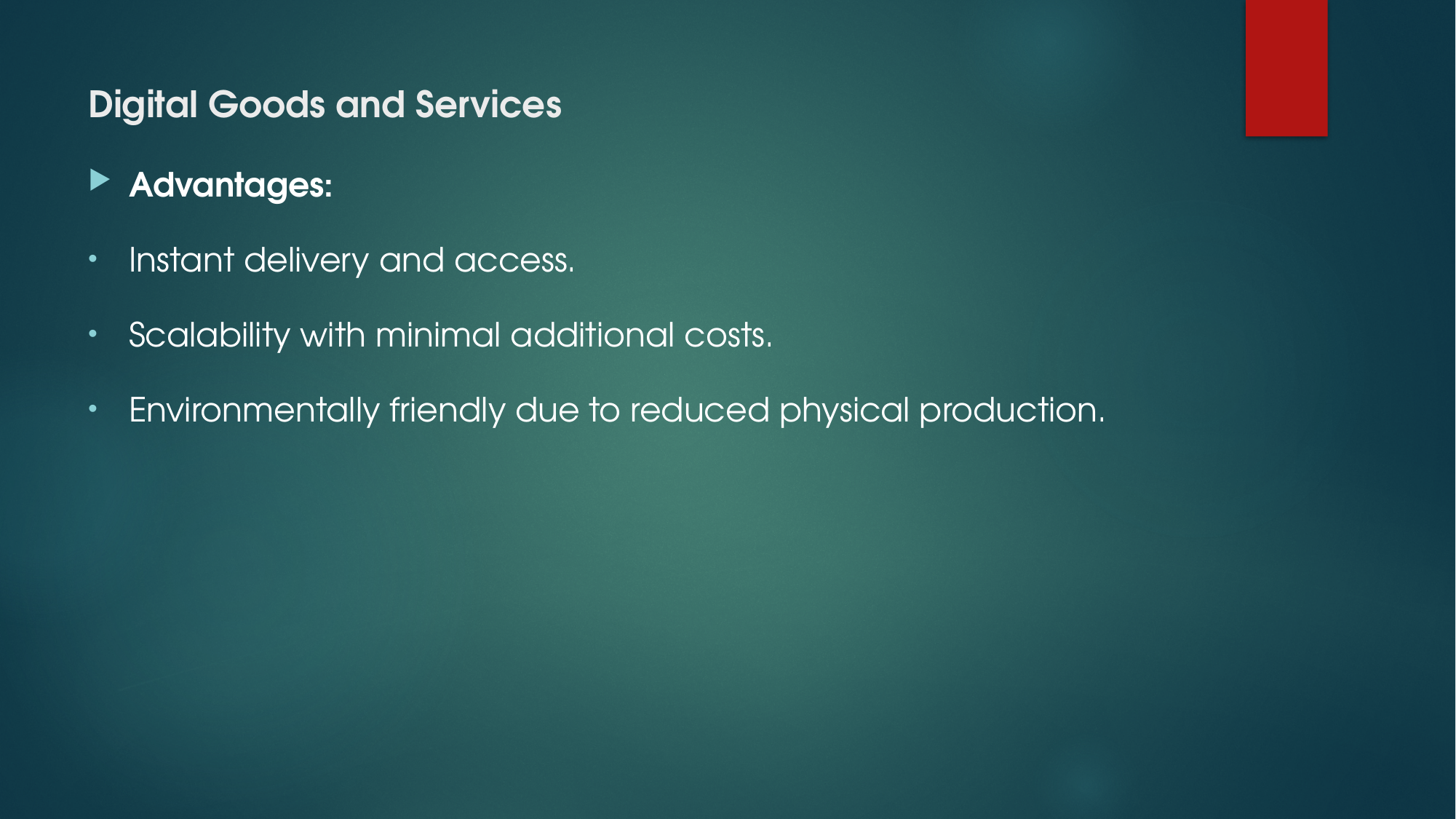

# Digital Goods and Services
Advantages:
Instant delivery and access.
Scalability with minimal additional costs.
Environmentally friendly due to reduced physical production.